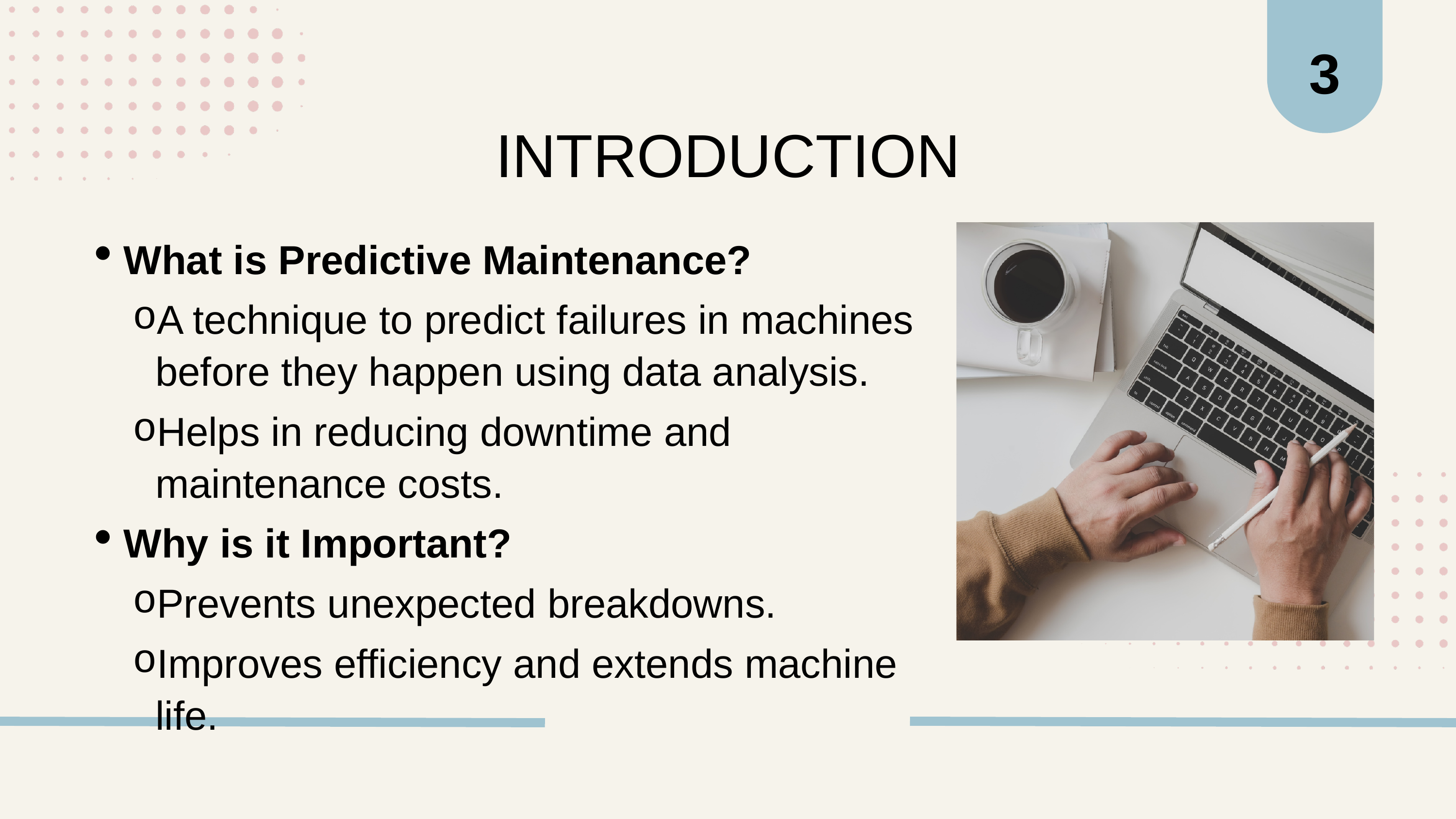

3

INTRODUCTION

What is Predictive Maintenance?
A technique to predict failures in machines before they happen using data analysis.
Helps in reducing downtime and maintenance costs.
Why is it Important?
Prevents unexpected breakdowns.
Improves efficiency and extends machine life.